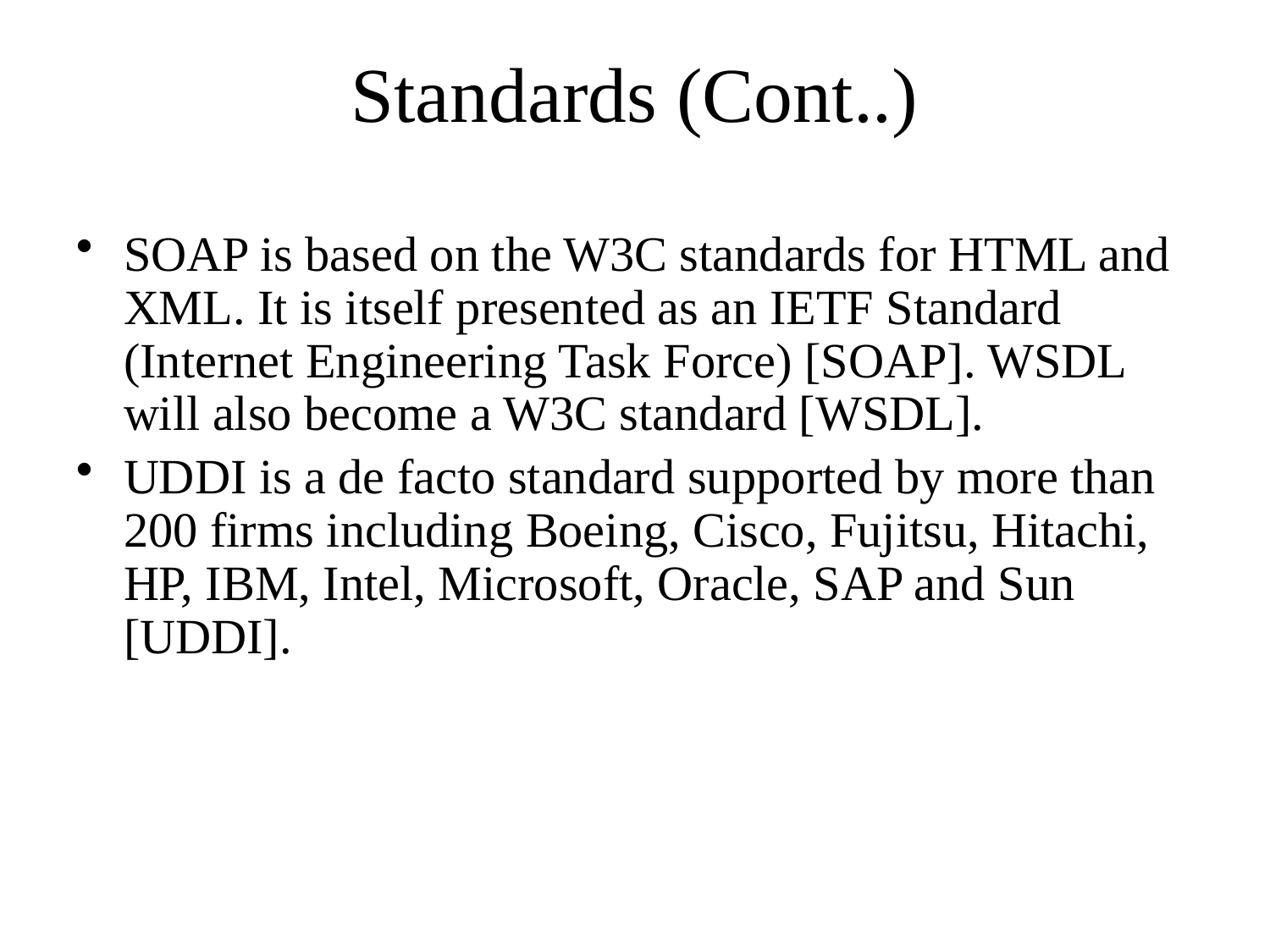

# Standards (Cont..)
SOAP is based on the W3C standards for HTML and XML. It is itself presented as an IETF Standard (Internet Engineering Task Force) [SOAP]. WSDL will also become a W3C standard [WSDL].
UDDI is a de facto standard supported by more than 200 firms including Boeing, Cisco, Fujitsu, Hitachi, HP, IBM, Intel, Microsoft, Oracle, SAP and Sun [UDDI].